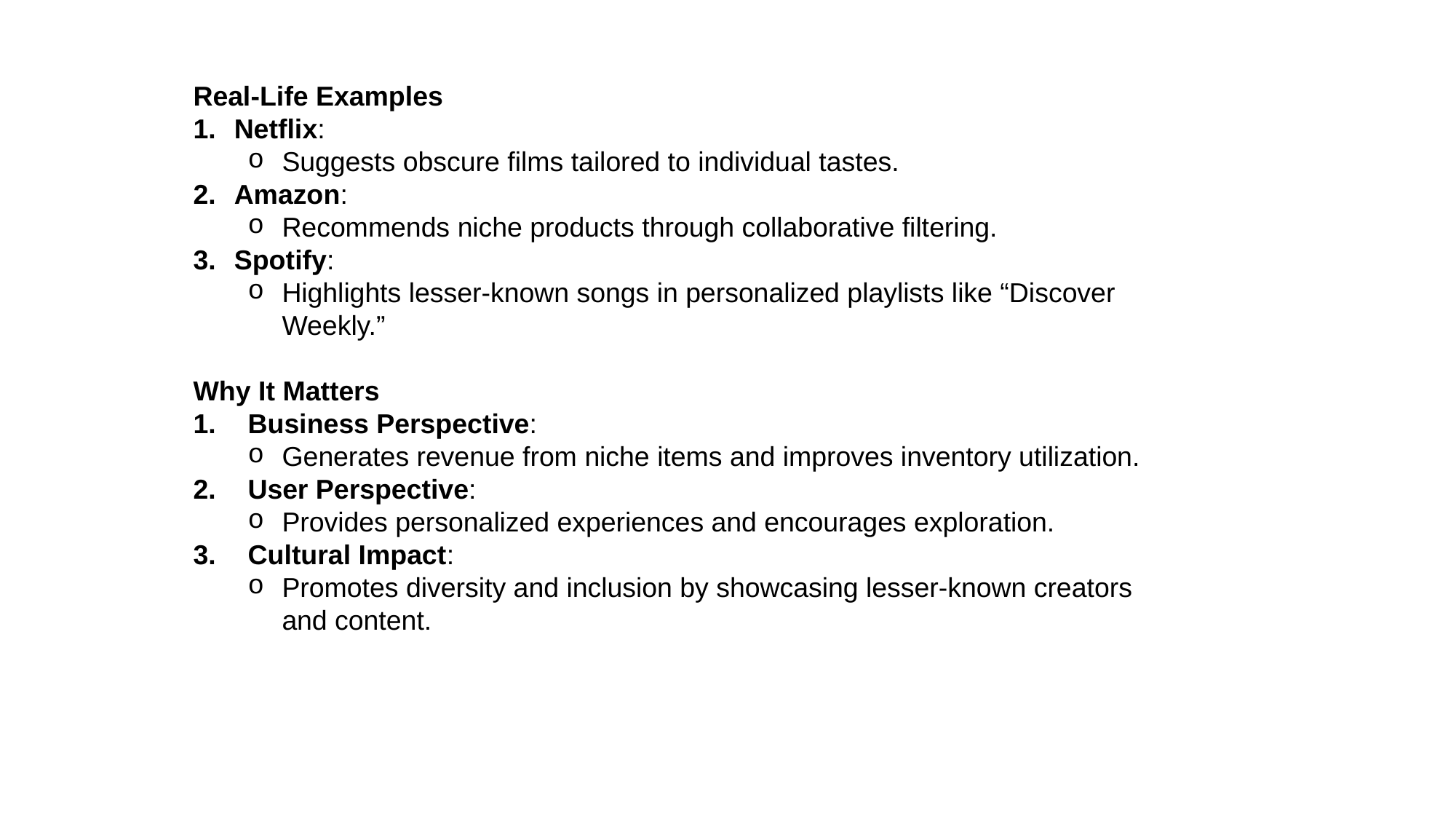

Real-Life Examples
Netflix:
Suggests obscure films tailored to individual tastes.
Amazon:
Recommends niche products through collaborative filtering.
Spotify:
Highlights lesser-known songs in personalized playlists like “Discover Weekly.”

Why It Matters
1.	Business Perspective:
Generates revenue from niche items and improves inventory utilization.
2.	User Perspective:
Provides personalized experiences and encourages exploration.
3.	Cultural Impact:
Promotes diversity and inclusion by showcasing lesser-known creators and content.